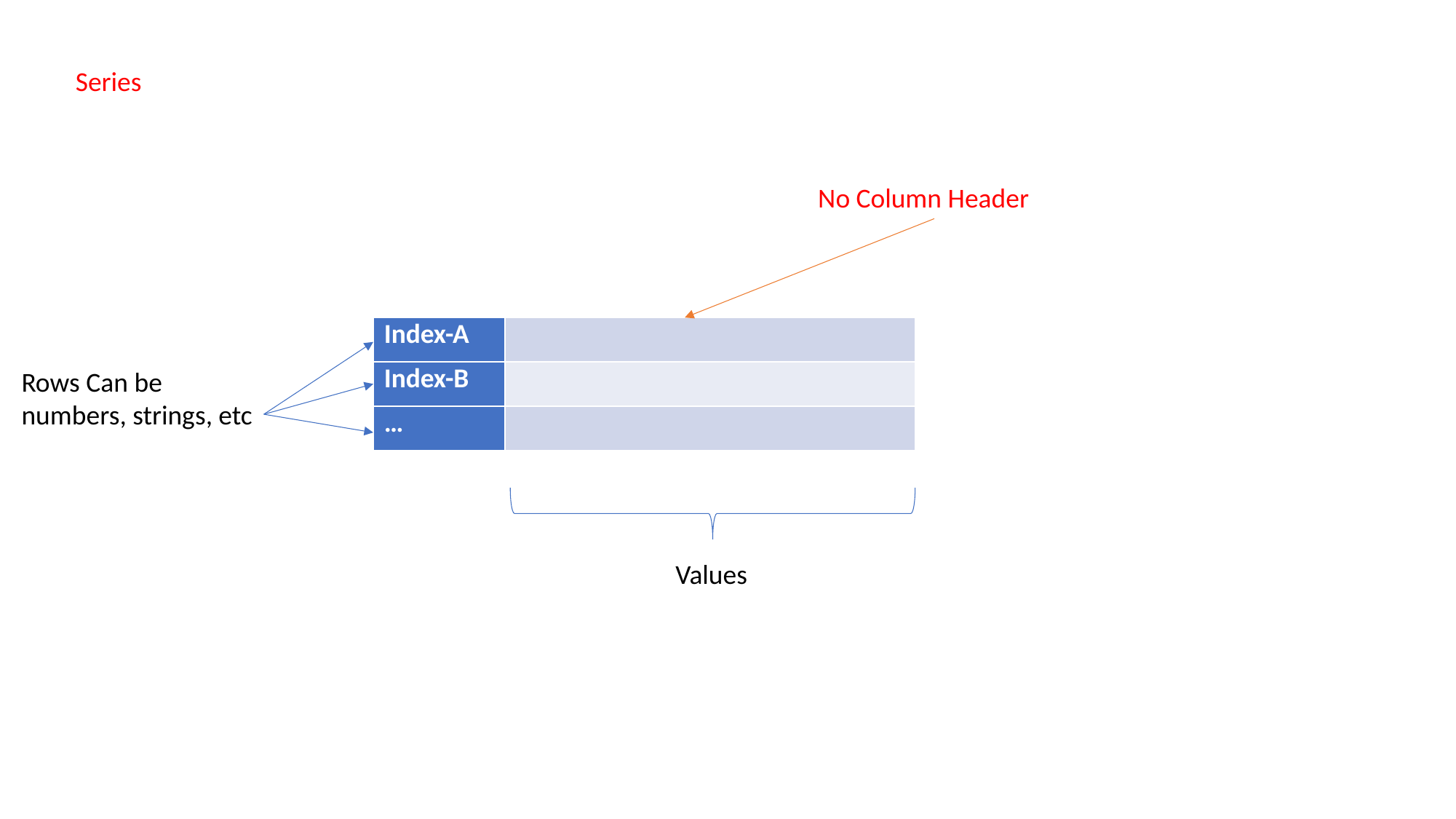

Series
No Column Header

| Index-A |  |
| --- | --- |
| Index-B |  |
| … |  |
Rows Can be numbers, strings, etc
Values